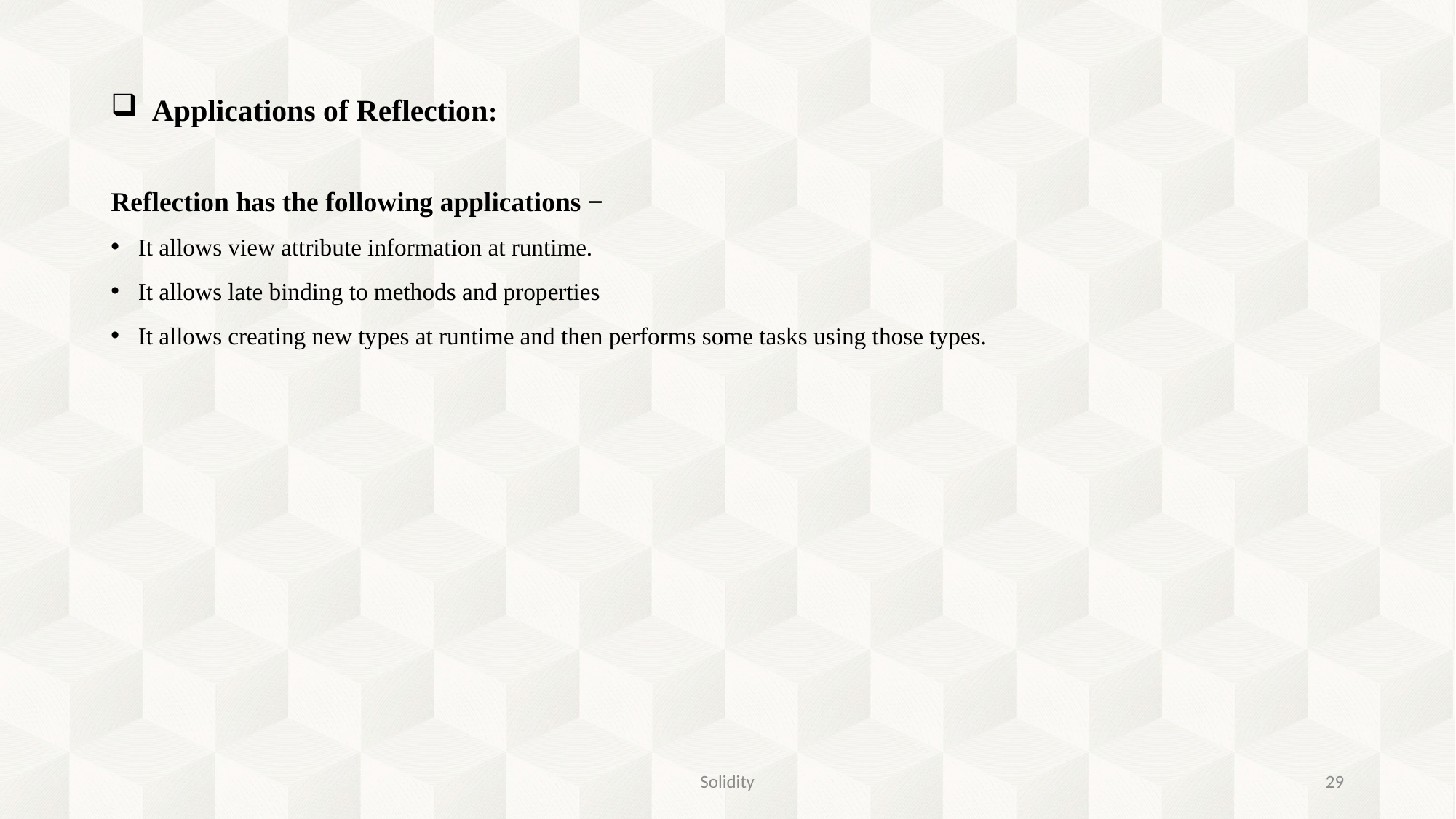

# Applications of Reflection:
Reflection has the following applications −
It allows view attribute information at runtime.
It allows late binding to methods and properties
It allows creating new types at runtime and then performs some tasks using those types.

Solidity
29